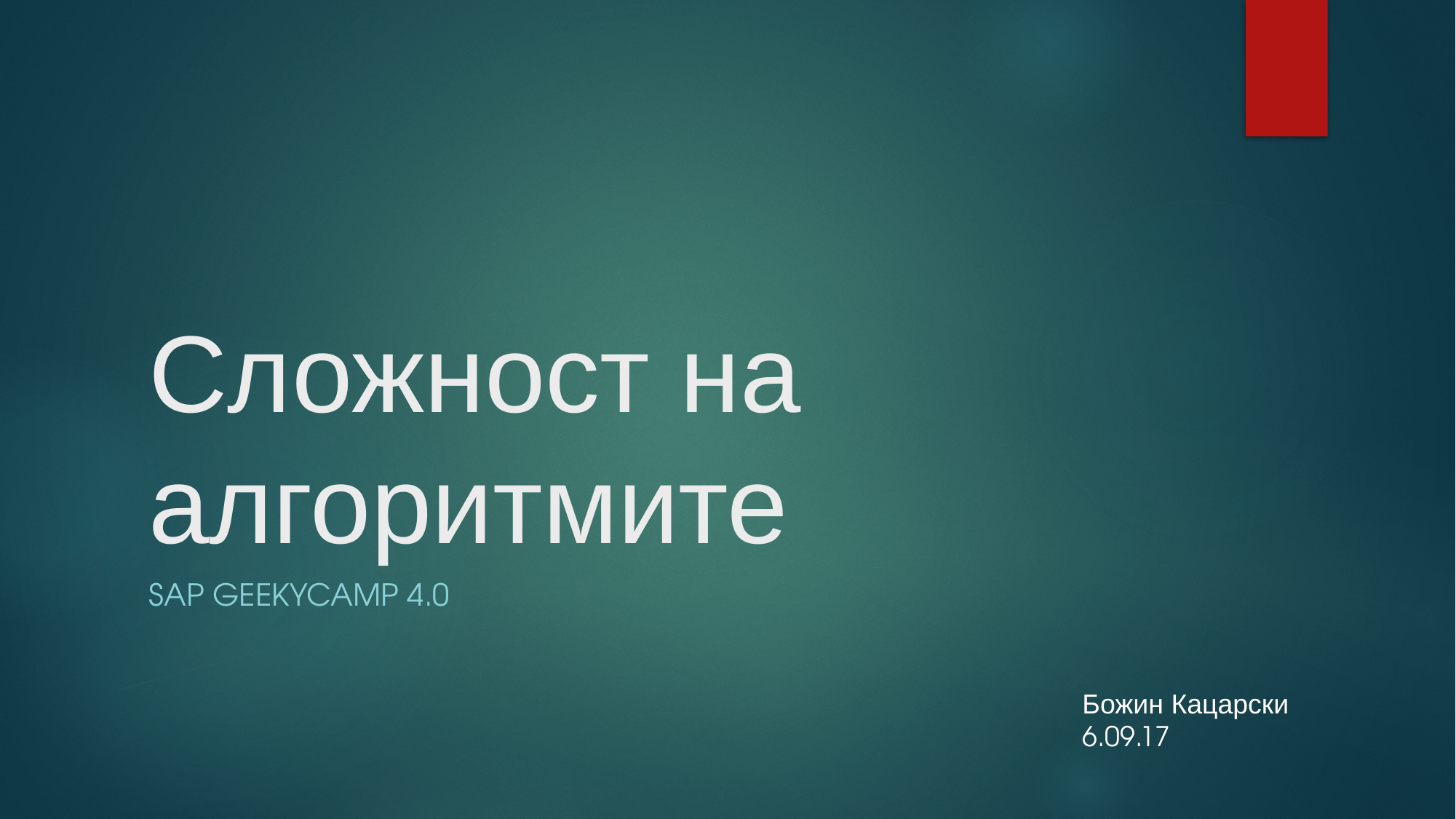

# Сложност на алгоритмите
SAP GeekYcamp 4.0
Божин Кацарски
6.09.17